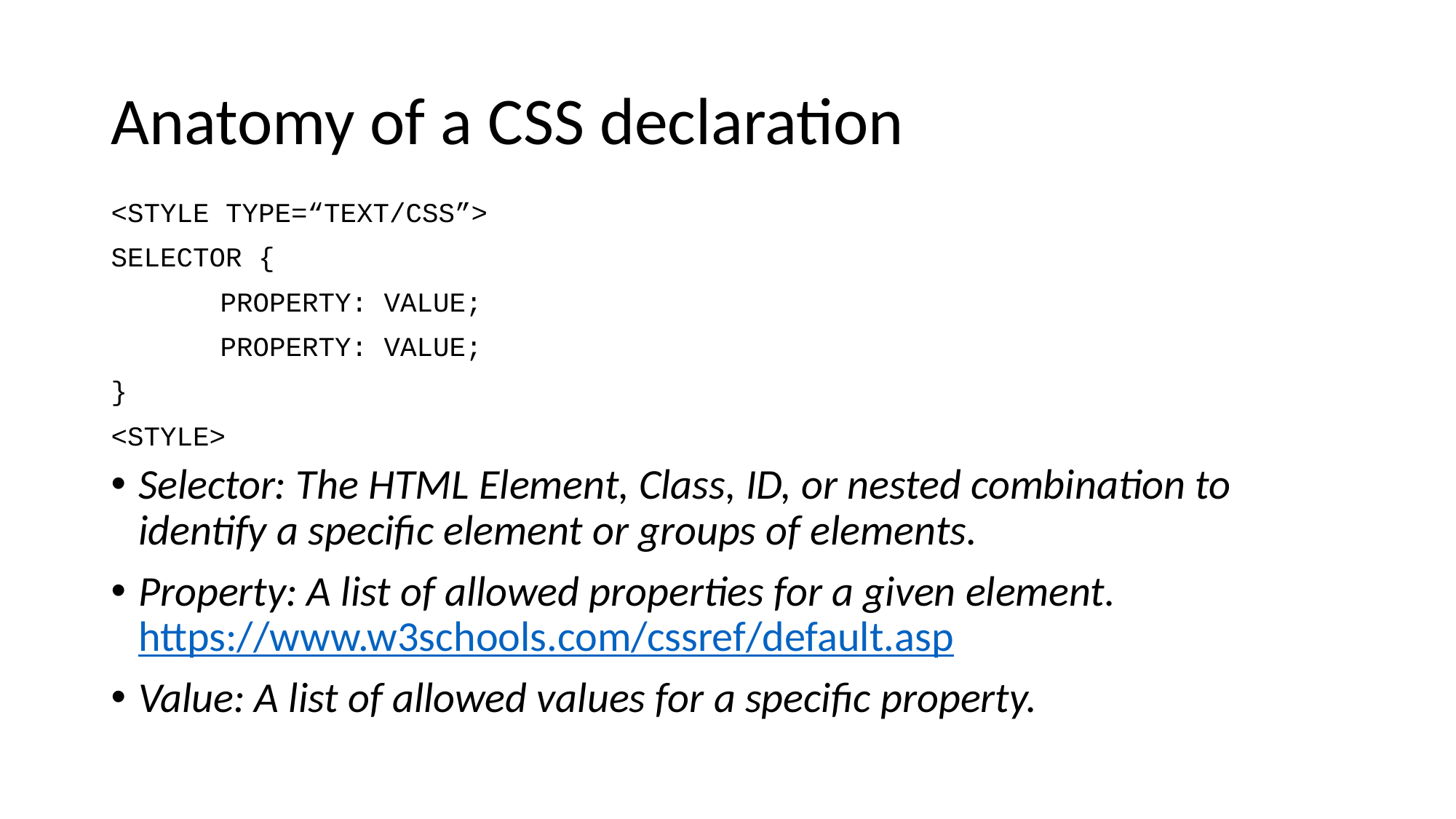

# Anatomy of a CSS declaration
<STYLE TYPE=“TEXT/CSS”>
SELECTOR {
	PROPERTY: VALUE;
	PROPERTY: VALUE;
}
<STYLE>
Selector: The HTML Element, Class, ID, or nested combination to identify a specific element or groups of elements.
Property: A list of allowed properties for a given element. https://www.w3schools.com/cssref/default.asp
Value: A list of allowed values for a specific property.